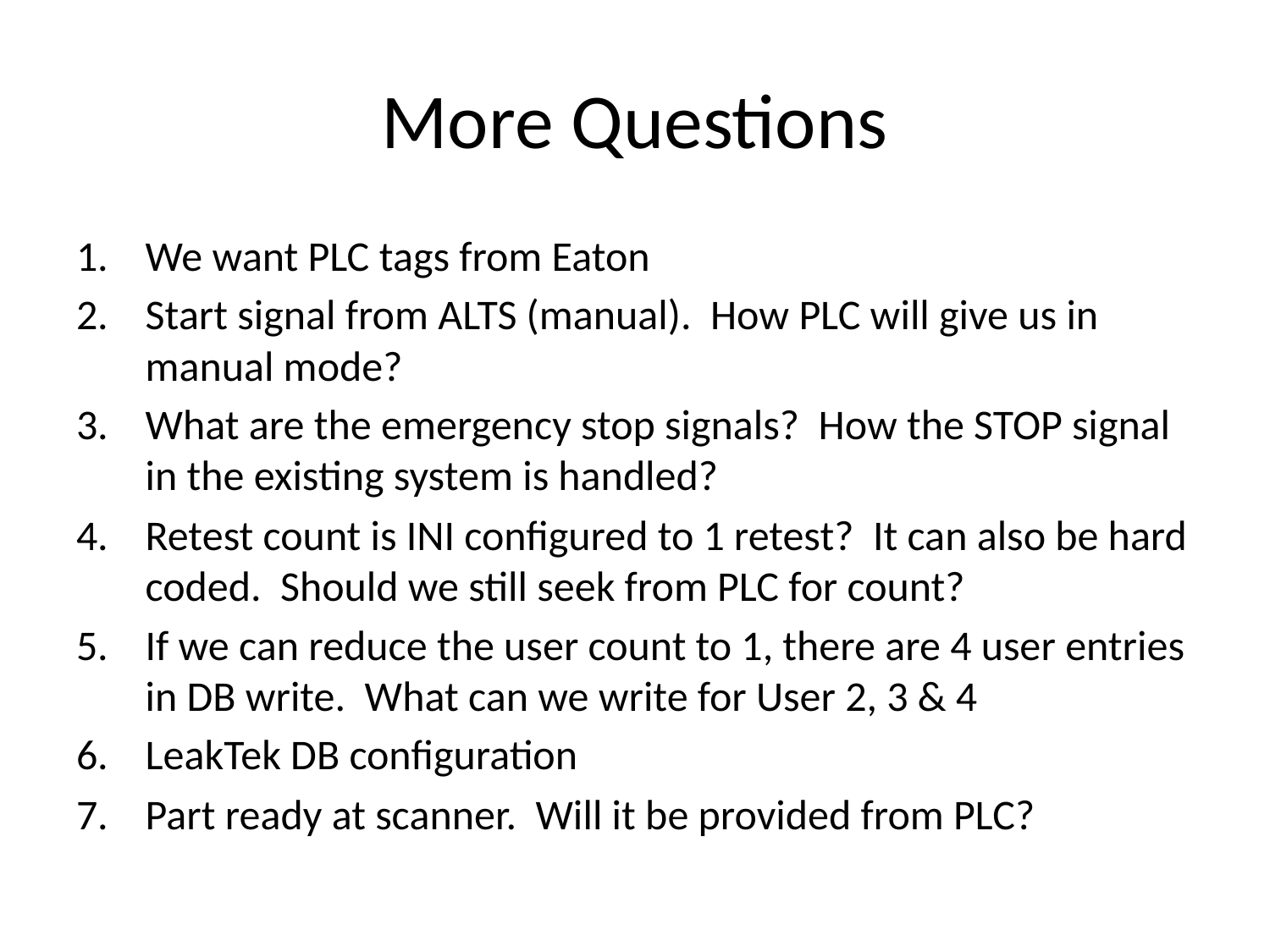

# More Questions
We want PLC tags from Eaton
Start signal from ALTS (manual).  How PLC will give us in manual mode?
What are the emergency stop signals?  How the STOP signal in the existing system is handled?
Retest count is INI configured to 1 retest?  It can also be hard coded.  Should we still seek from PLC for count?
If we can reduce the user count to 1, there are 4 user entries in DB write.  What can we write for User 2, 3 & 4
LeakTek DB configuration
Part ready at scanner.  Will it be provided from PLC?